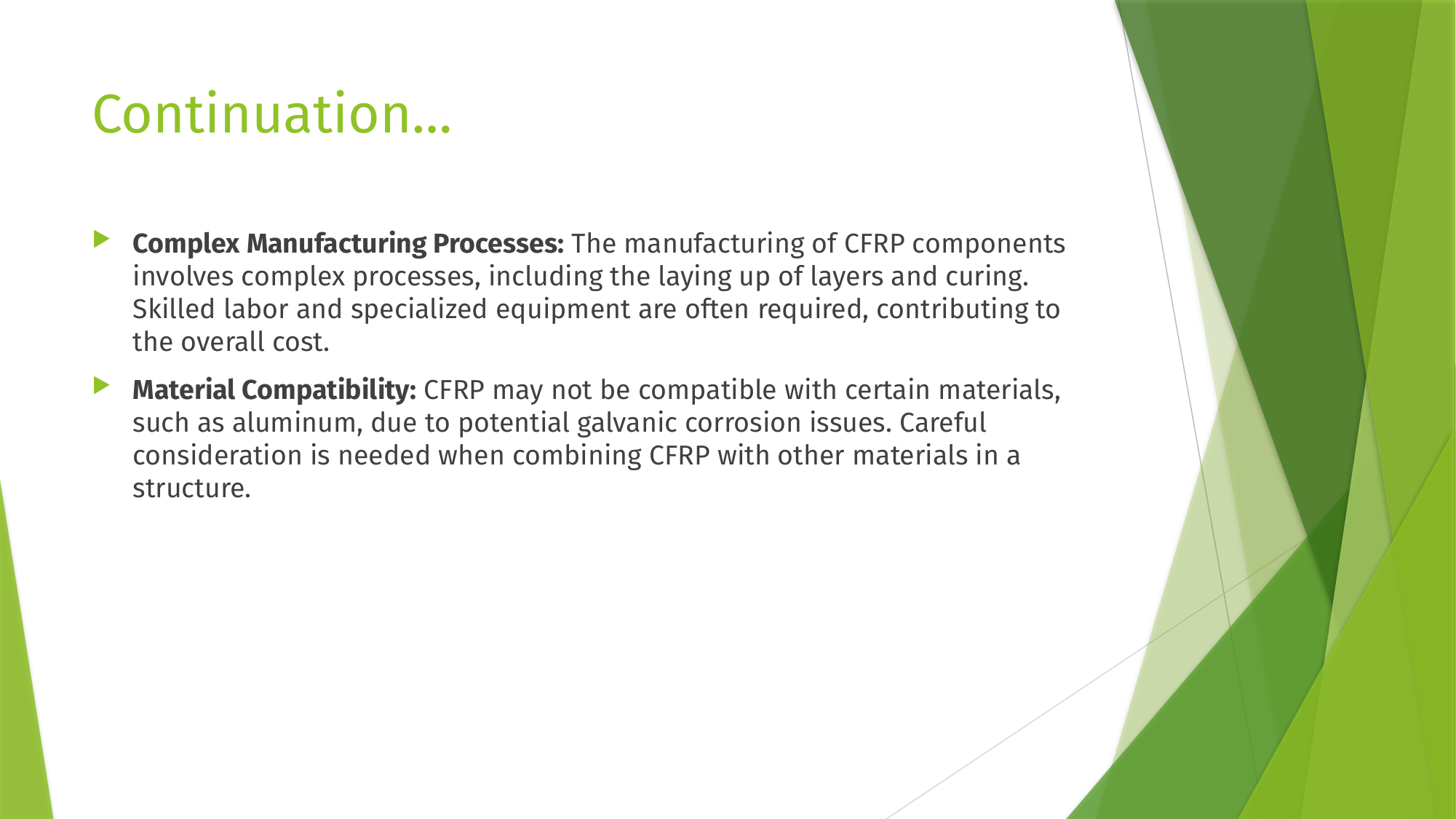

# Continuation…
Complex Manufacturing Processes: The manufacturing of CFRP components involves complex processes, including the laying up of layers and curing. Skilled labor and specialized equipment are often required, contributing to the overall cost.
Material Compatibility: CFRP may not be compatible with certain materials, such as aluminum, due to potential galvanic corrosion issues. Careful consideration is needed when combining CFRP with other materials in a structure.